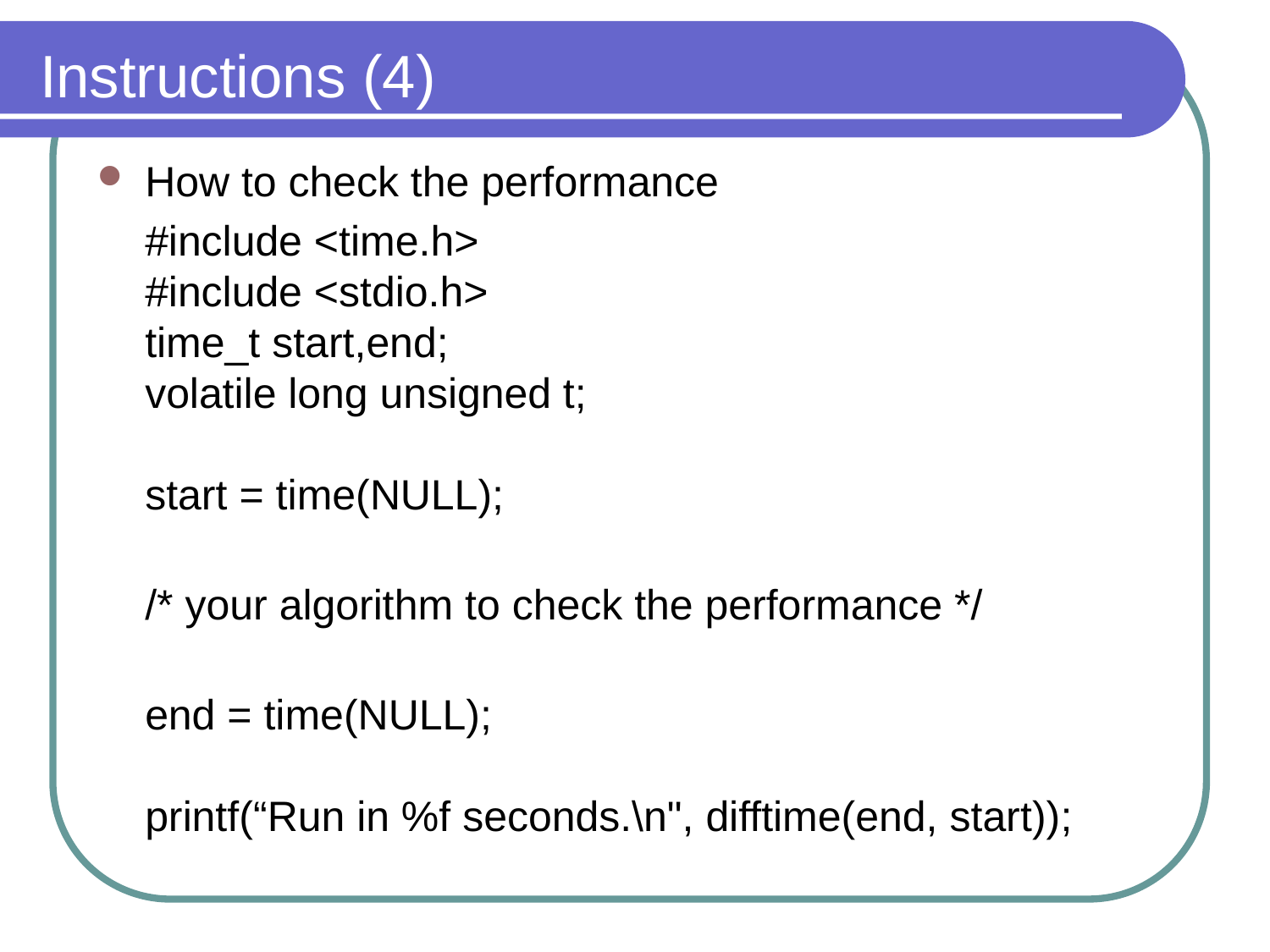

# Instructions (4)
How to check the performance
	#include <time.h>
#include <stdio.h>
time_t start,end;
volatile long unsigned t;
start = time(NULL);
	/* your algorithm to check the performance */
	end = time(NULL);
  
printf(“Run in %f seconds.\n", difftime(end, start));